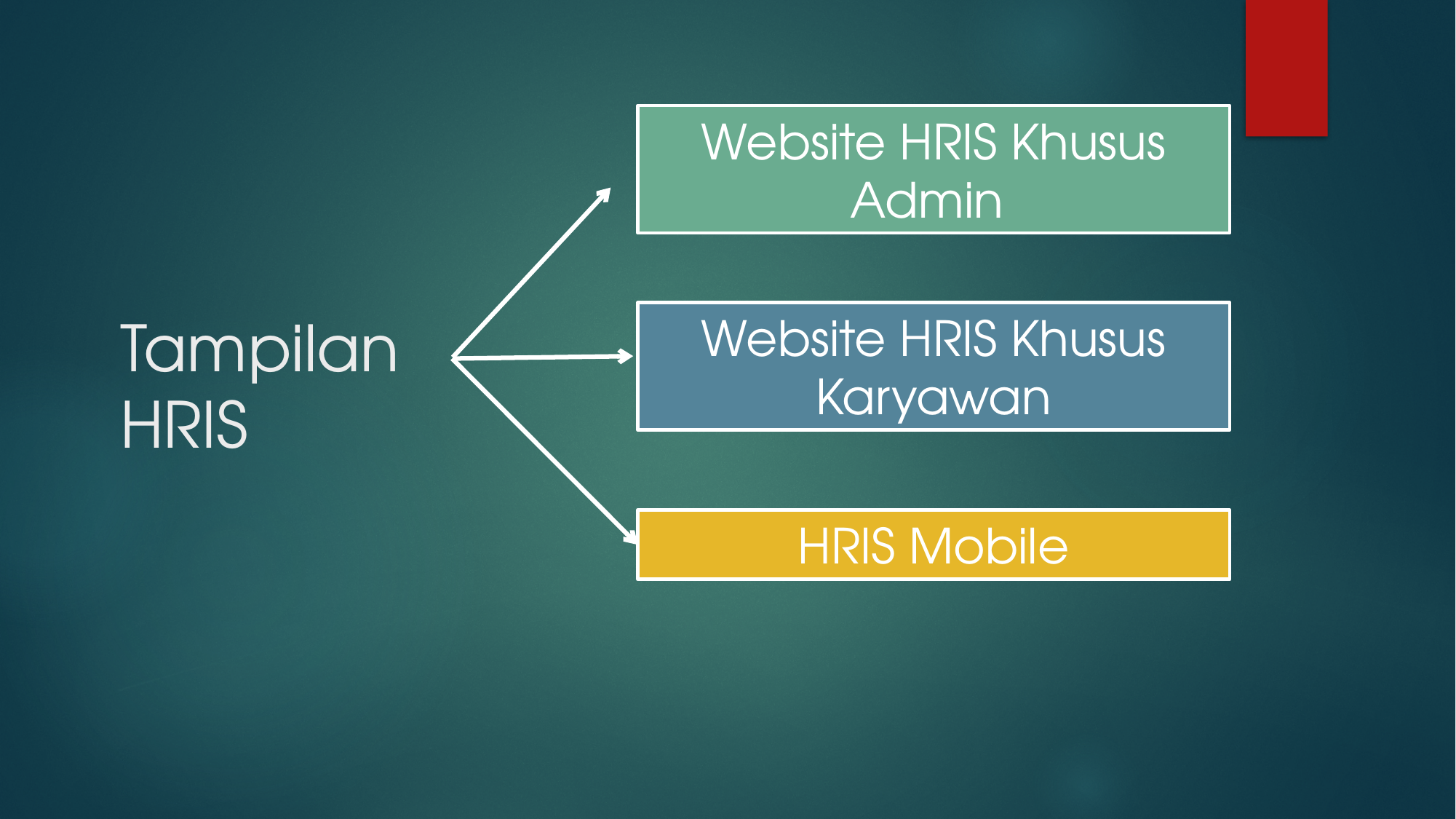

Website HRIS Khusus Admin
# Tampilan HRIS
Website HRIS Khusus Karyawan
HRIS Mobile